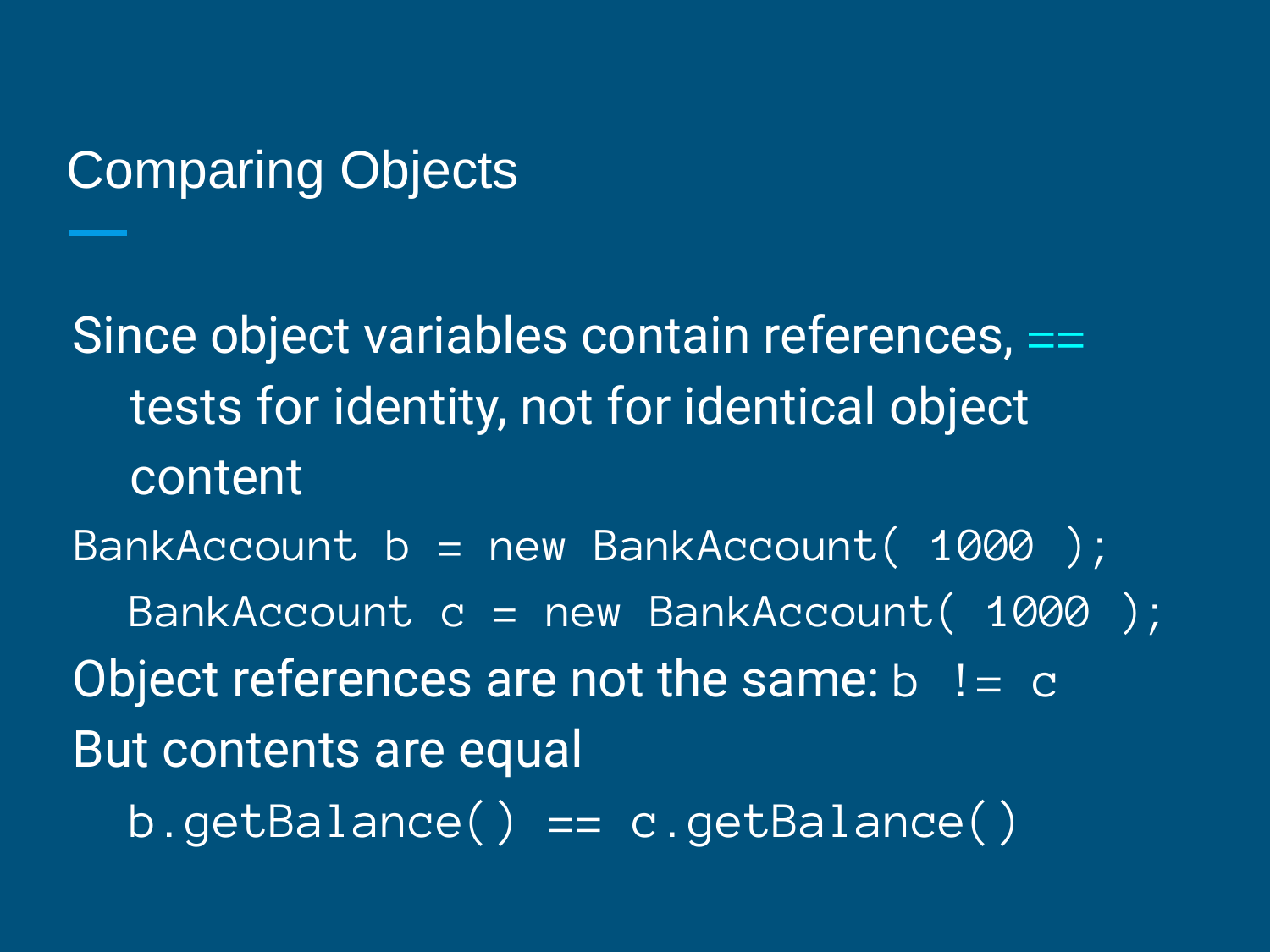

# Comparing Objects
Since object variables contain references, == tests for identity, not for identical object content
BankAccount b = new BankAccount( 1000 );
BankAccount c = new BankAccount( 1000 );
Object references are not the same: b != c
But contents are equal
b.getBalance() == c.getBalance()